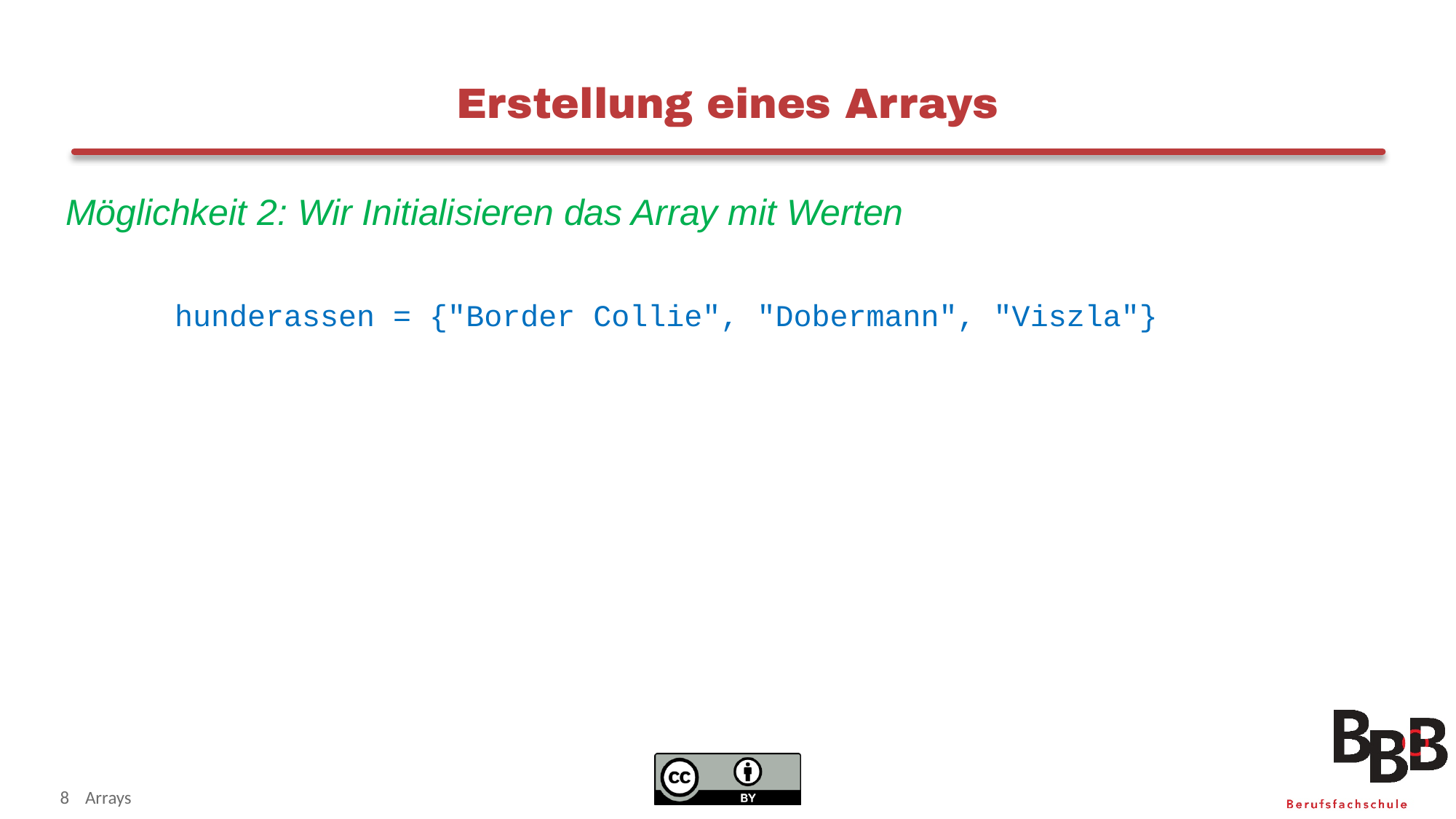

# Erstellung eines Arrays
Möglichkeit 2: Wir Initialisieren das Array mit Werten

	hunderassen = {"Border Collie", "Dobermann", "Viszla"}

8
Arrays